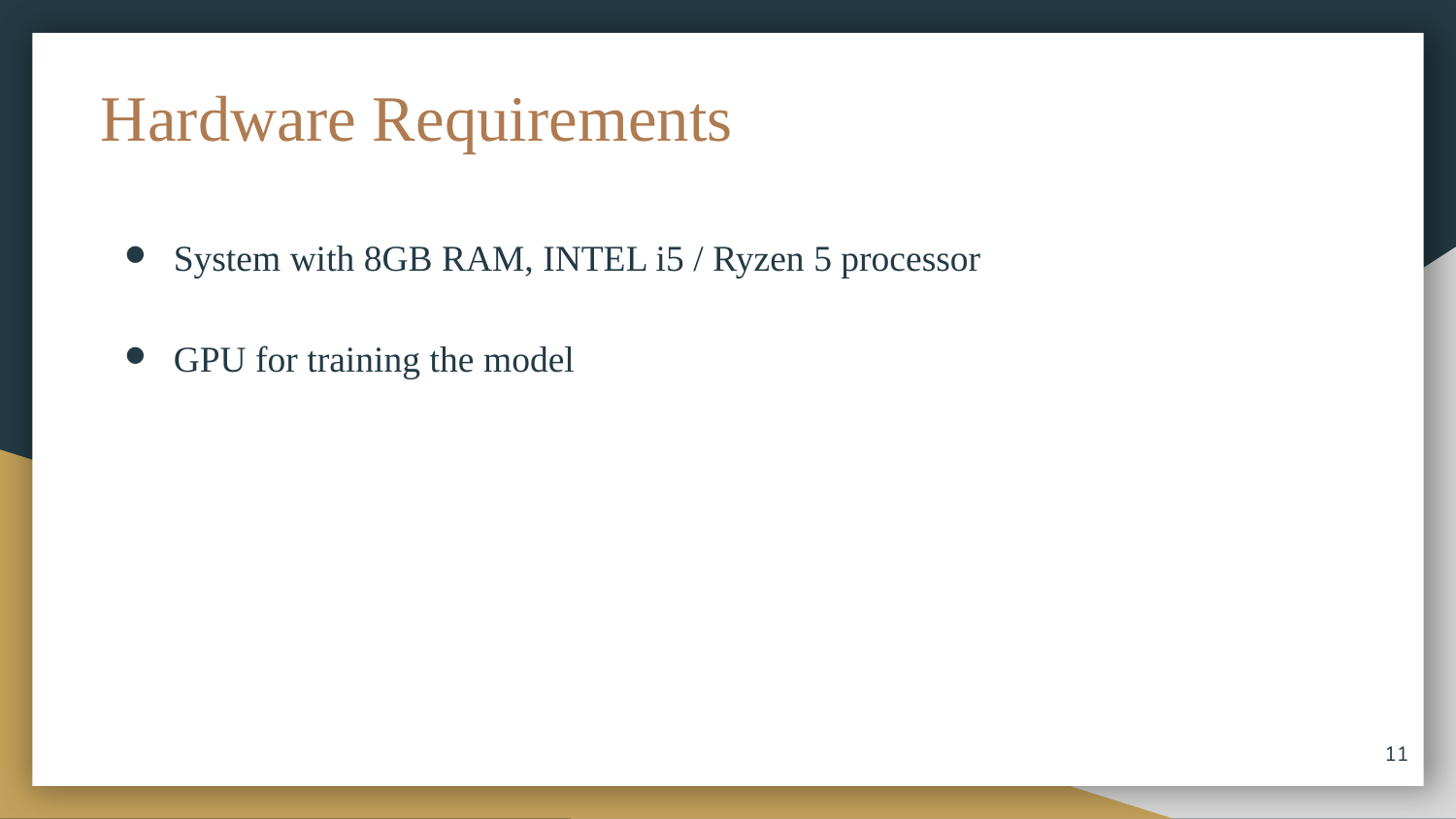

# Hardware Requirements
System with 8GB RAM, INTEL i5 / Ryzen 5 processor

GPU for training the model
11